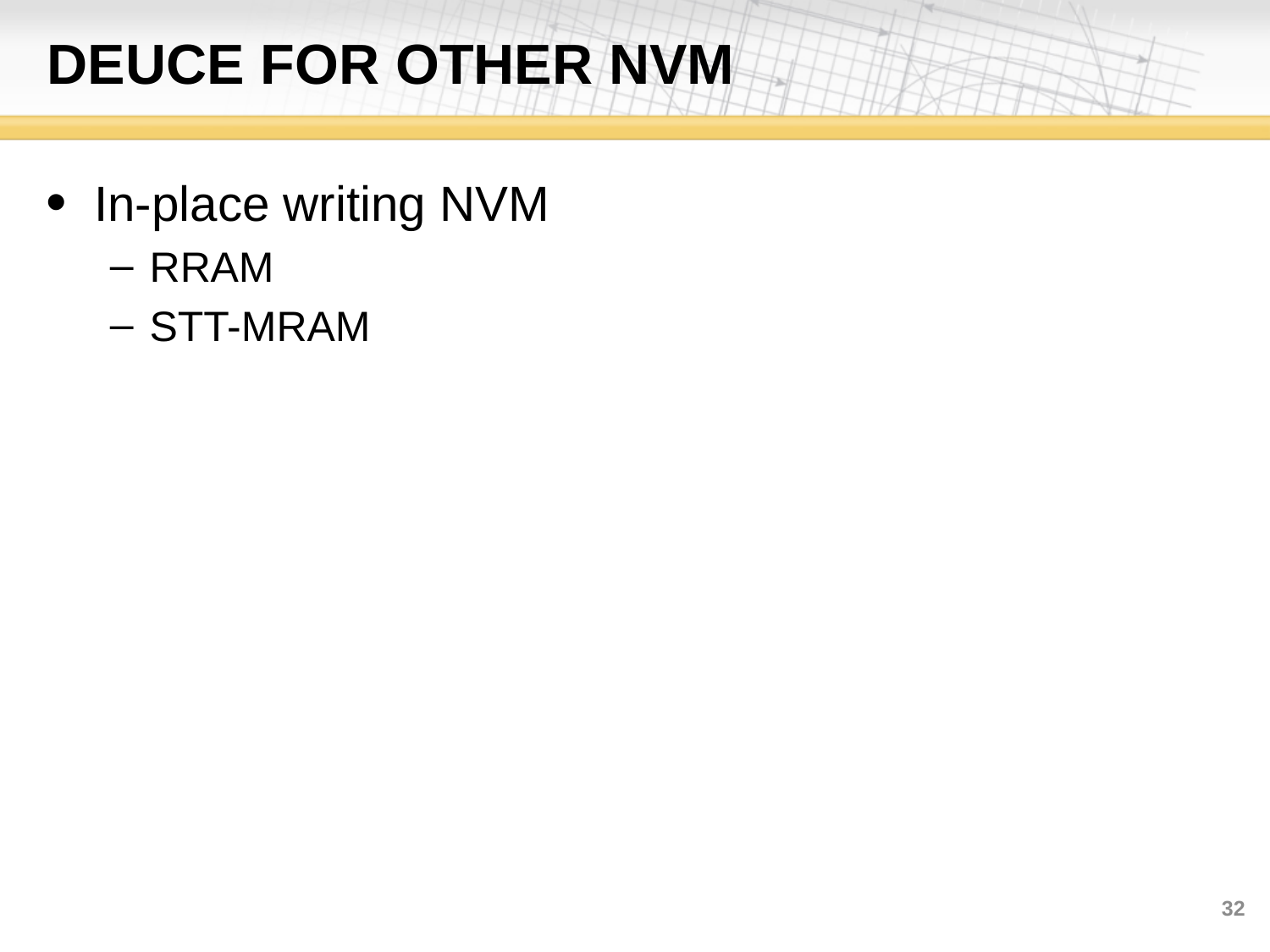

# Deuce FOR OTHER nvm
In-place writing NVM
RRAM
STT-MRAM

32